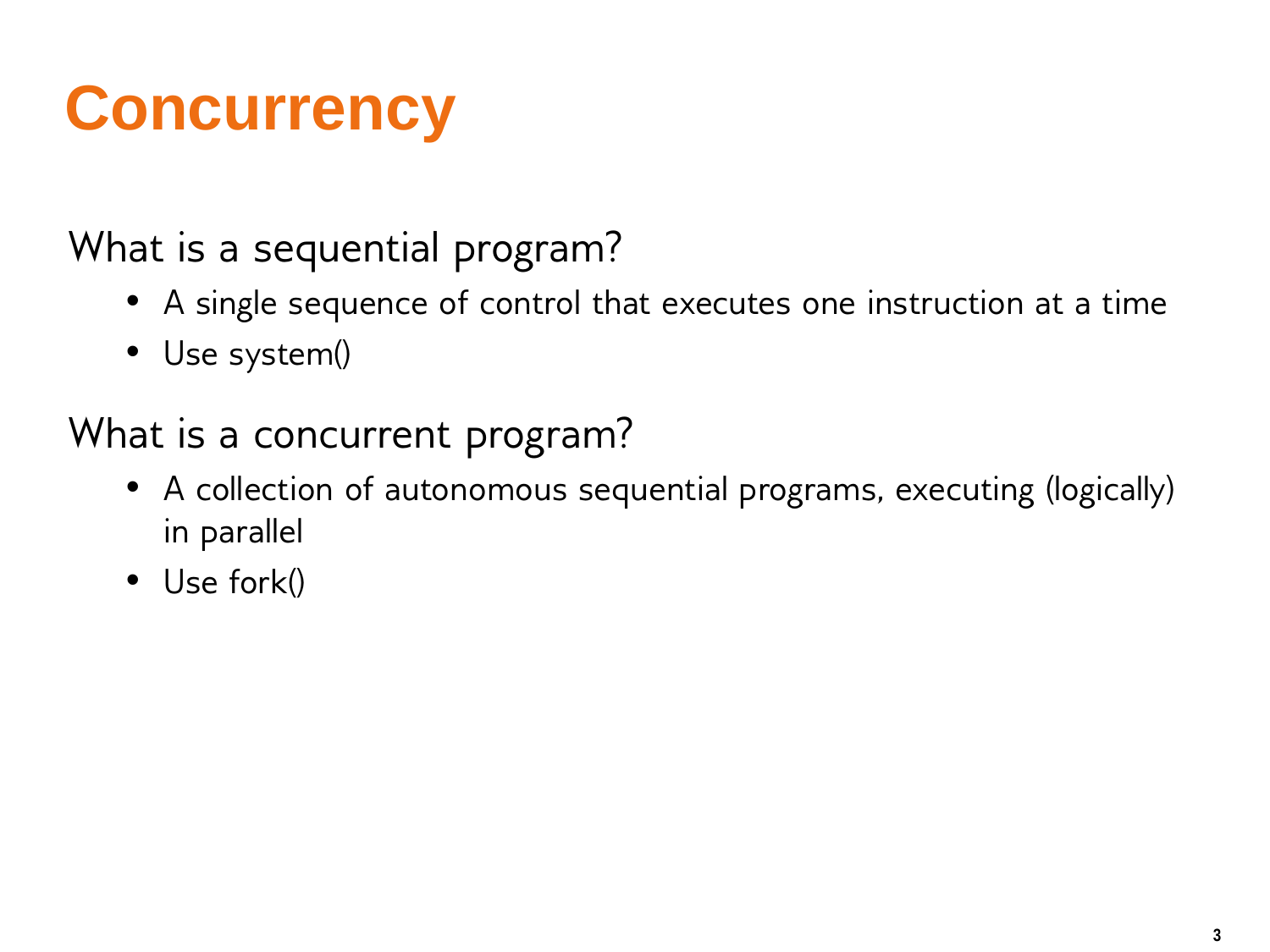

# Concurrency
What is a sequential program?
A single sequence of control that executes one instruction at a time
Use system()
What is a concurrent program?
A collection of autonomous sequential programs, executing (logically) in parallel
Use fork()